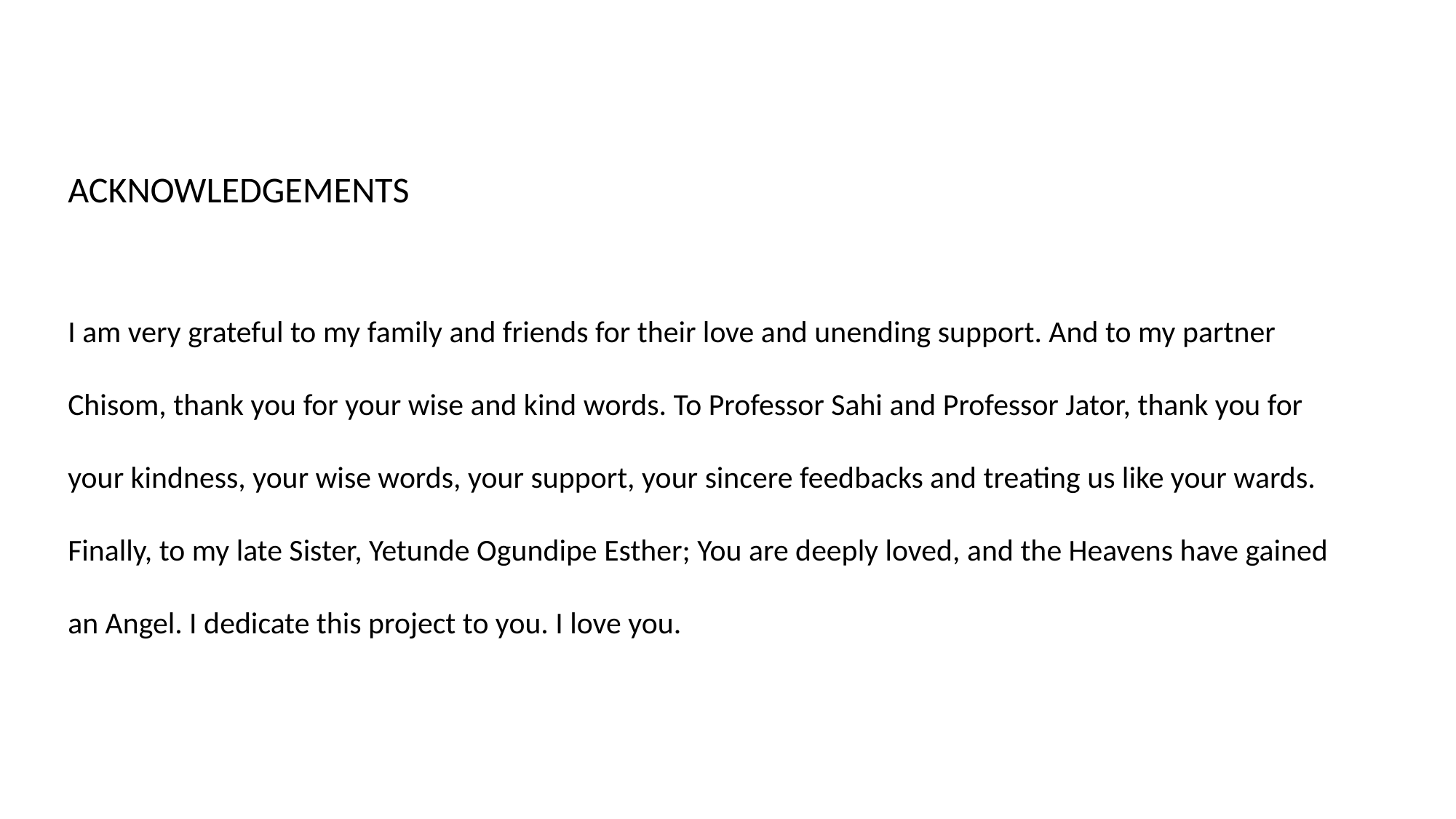

ACKNOWLEDGEMENTS

I am very grateful to my family and friends for their love and unending support. And to my partner Chisom, thank you for your wise and kind words. To Professor Sahi and Professor Jator, thank you for your kindness, your wise words, your support, your sincere feedbacks and treating us like your wards.
Finally, to my late Sister, Yetunde Ogundipe Esther; You are deeply loved, and the Heavens have gained an Angel. I dedicate this project to you. I love you.